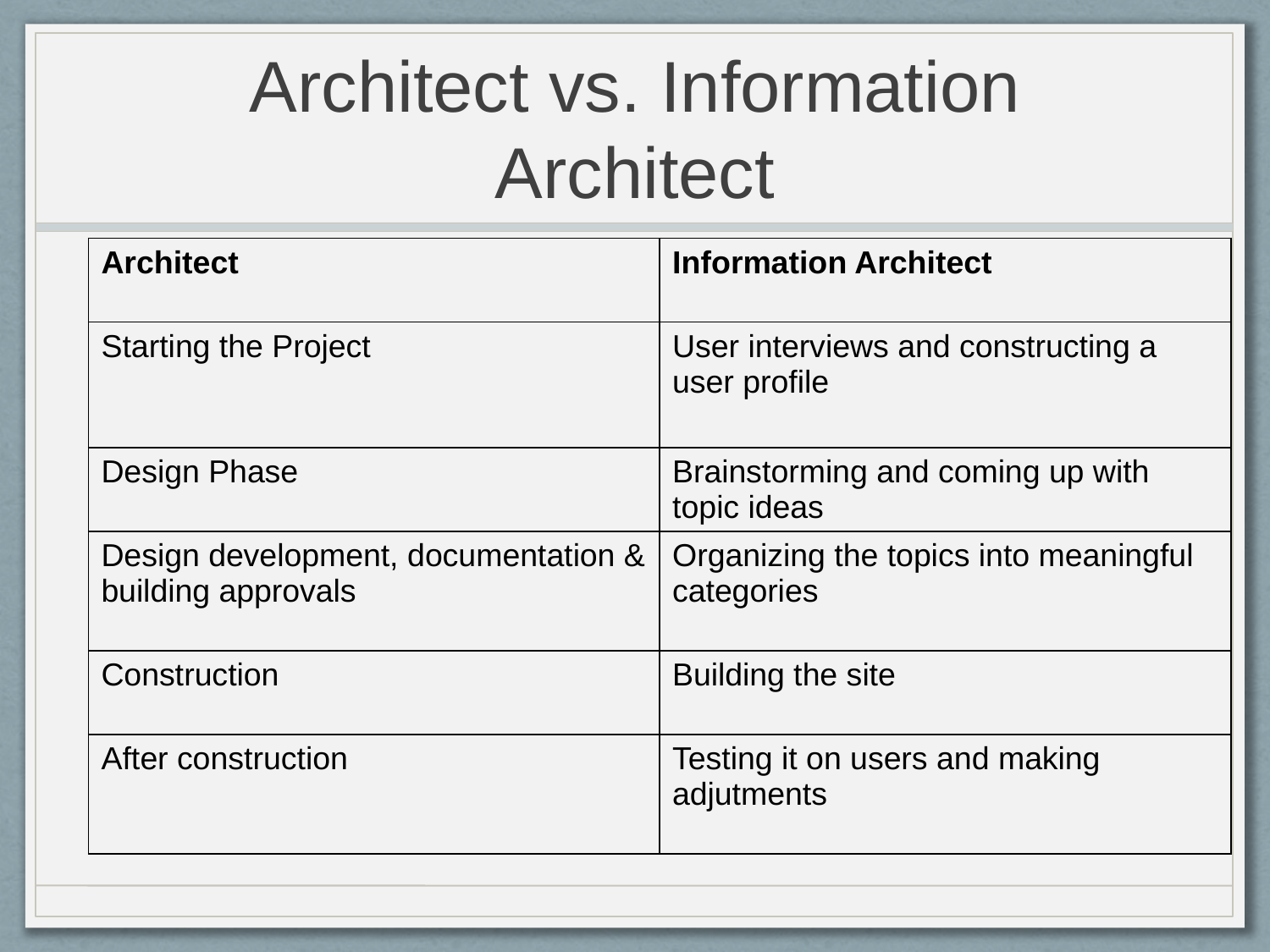

# Architect vs. Information Architect
| Architect | Information Architect |
| --- | --- |
| Starting the Project | User interviews and constructing a user profile |
| Design Phase | Brainstorming and coming up with topic ideas |
| Design development, documentation & building approvals | Organizing the topics into meaningful categories |
| Construction | Building the site |
| After construction | Testing it on users and making adjutments |